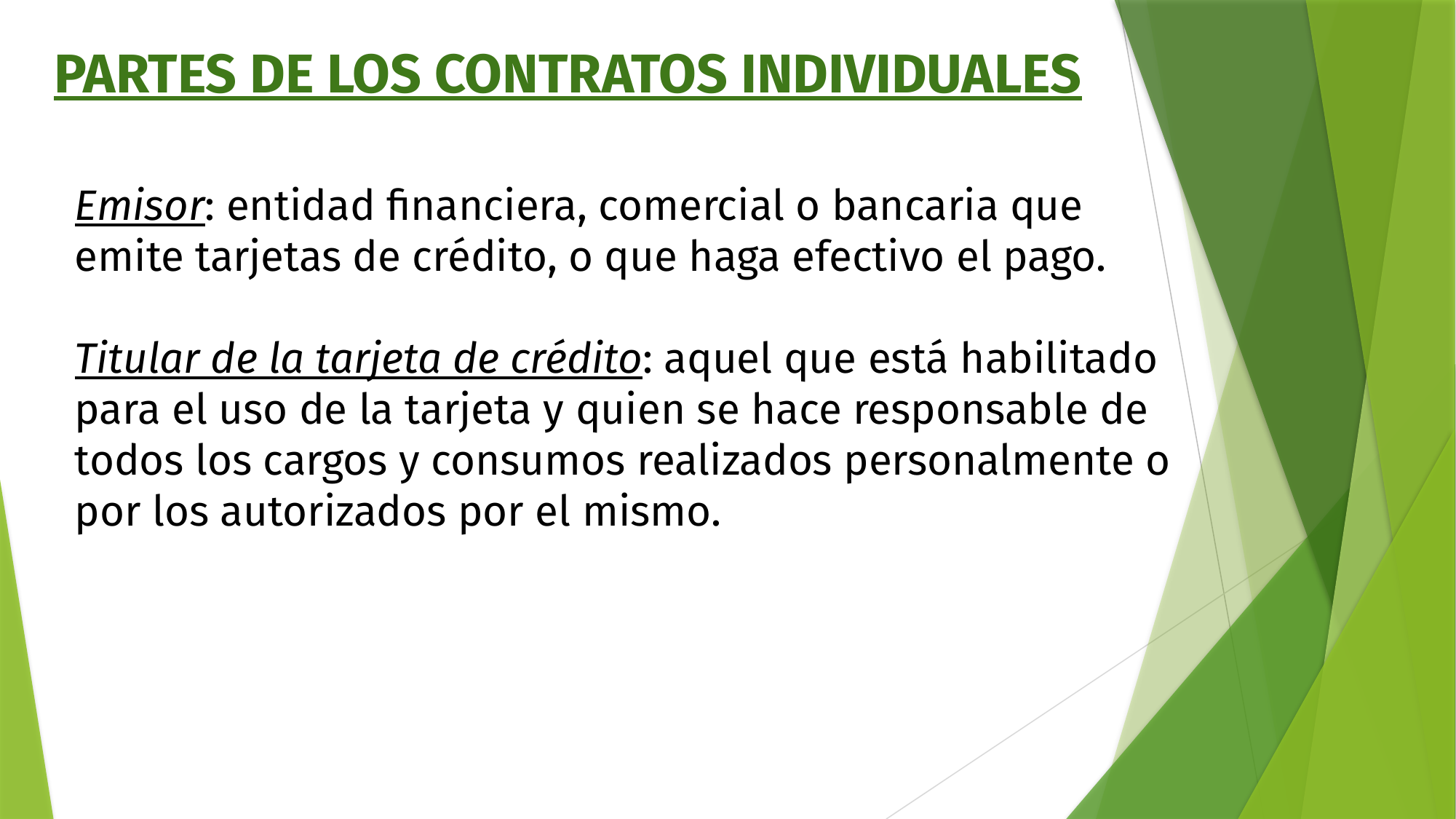

PARTES DE LOS CONTRATOS INDIVIDUALES
Emisor: entidad financiera, comercial o bancaria que emite tarjetas de crédito, o que haga efectivo el pago.
Titular de la tarjeta de crédito: aquel que está habilitado para el uso de la tarjeta y quien se hace responsable de todos los cargos y consumos realizados personalmente o por los autorizados por el mismo.